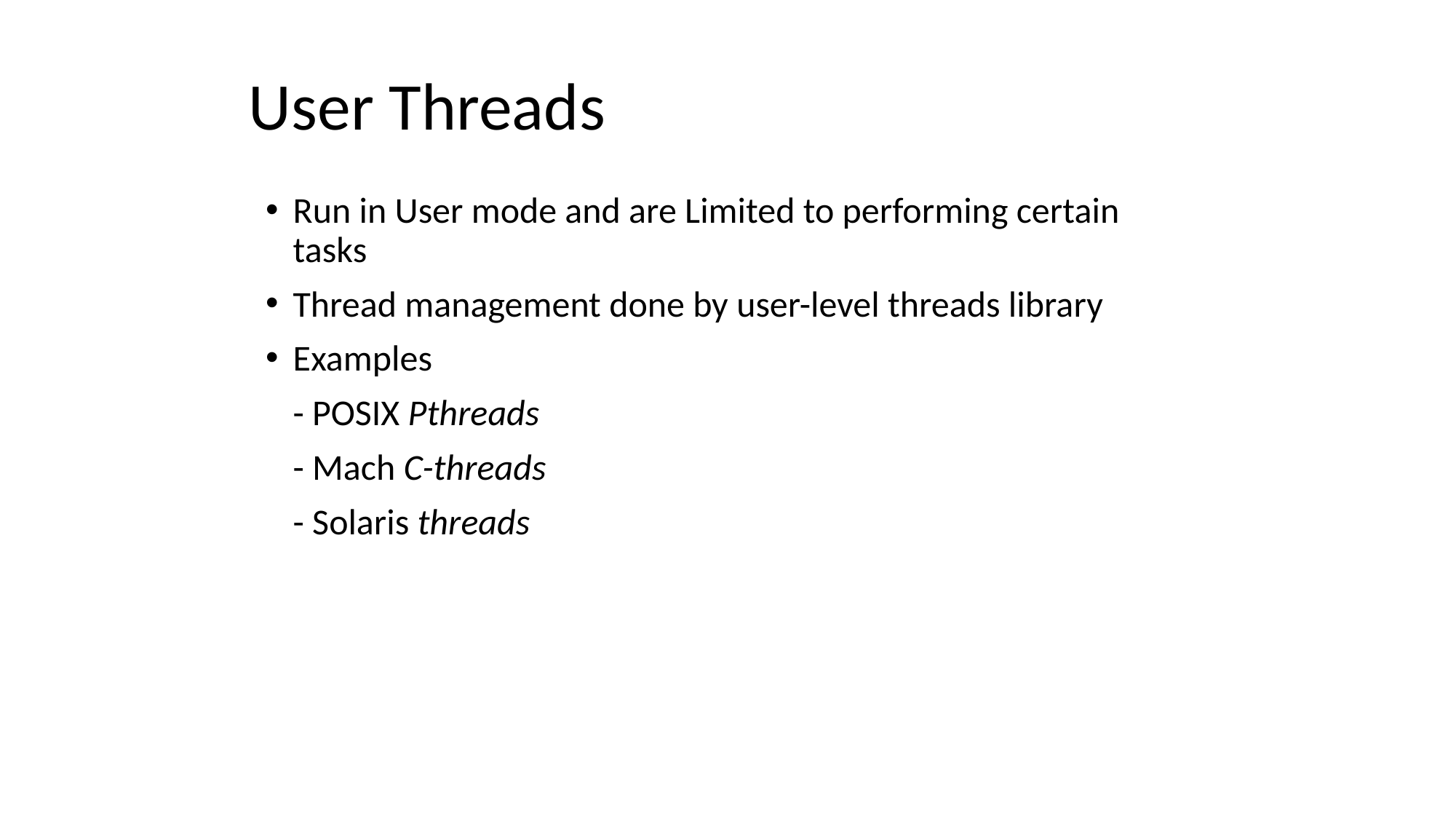

# User Threads
Run in User mode and are Limited to performing certain tasks
Thread management done by user-level threads library
Examples
	- POSIX Pthreads
	- Mach C-threads
	- Solaris threads